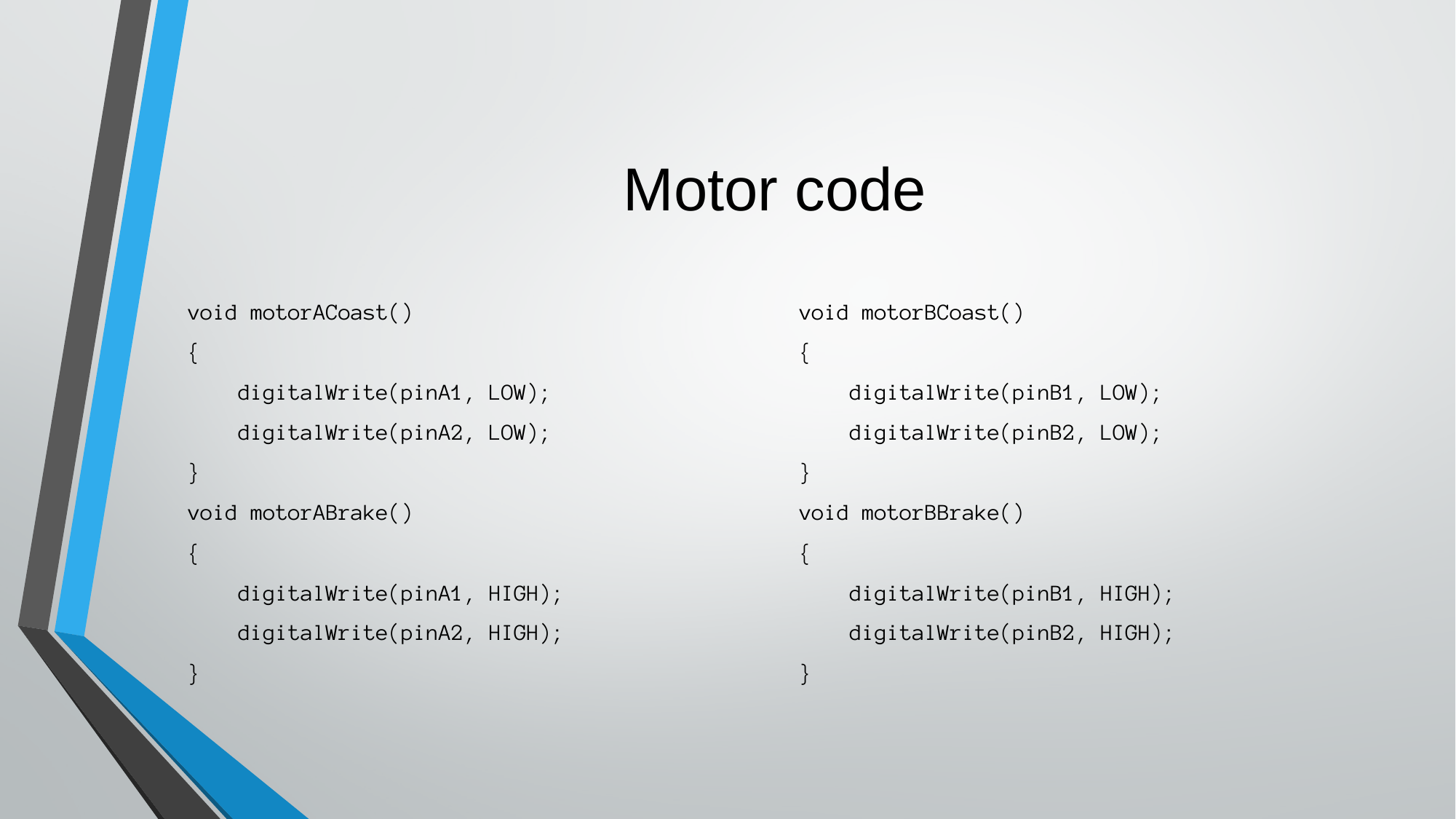

# Motor code
void motorBCoast()
{
    digitalWrite(pinB1, LOW);
    digitalWrite(pinB2, LOW);
}
void motorBBrake()
{
    digitalWrite(pinB1, HIGH);
    digitalWrite(pinB2, HIGH);
}
void motorACoast()
{
    digitalWrite(pinA1, LOW);
    digitalWrite(pinA2, LOW);
}
void motorABrake()
{
    digitalWrite(pinA1, HIGH);
    digitalWrite(pinA2, HIGH);
}